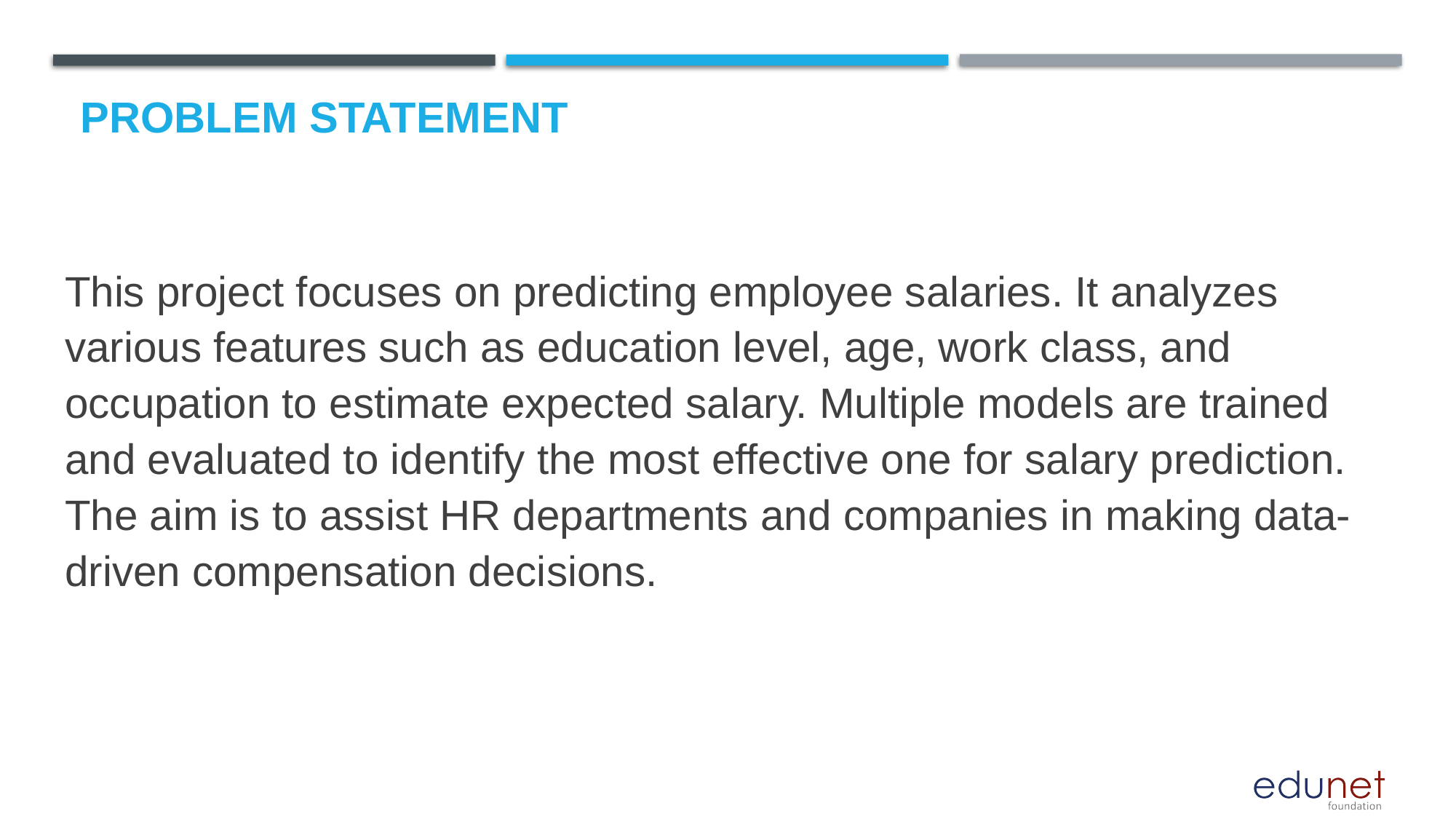

# Problem Statement
This project focuses on predicting employee salaries. It analyzes various features such as education level, age, work class, and occupation to estimate expected salary. Multiple models are trained and evaluated to identify the most effective one for salary prediction. The aim is to assist HR departments and companies in making data-driven compensation decisions.